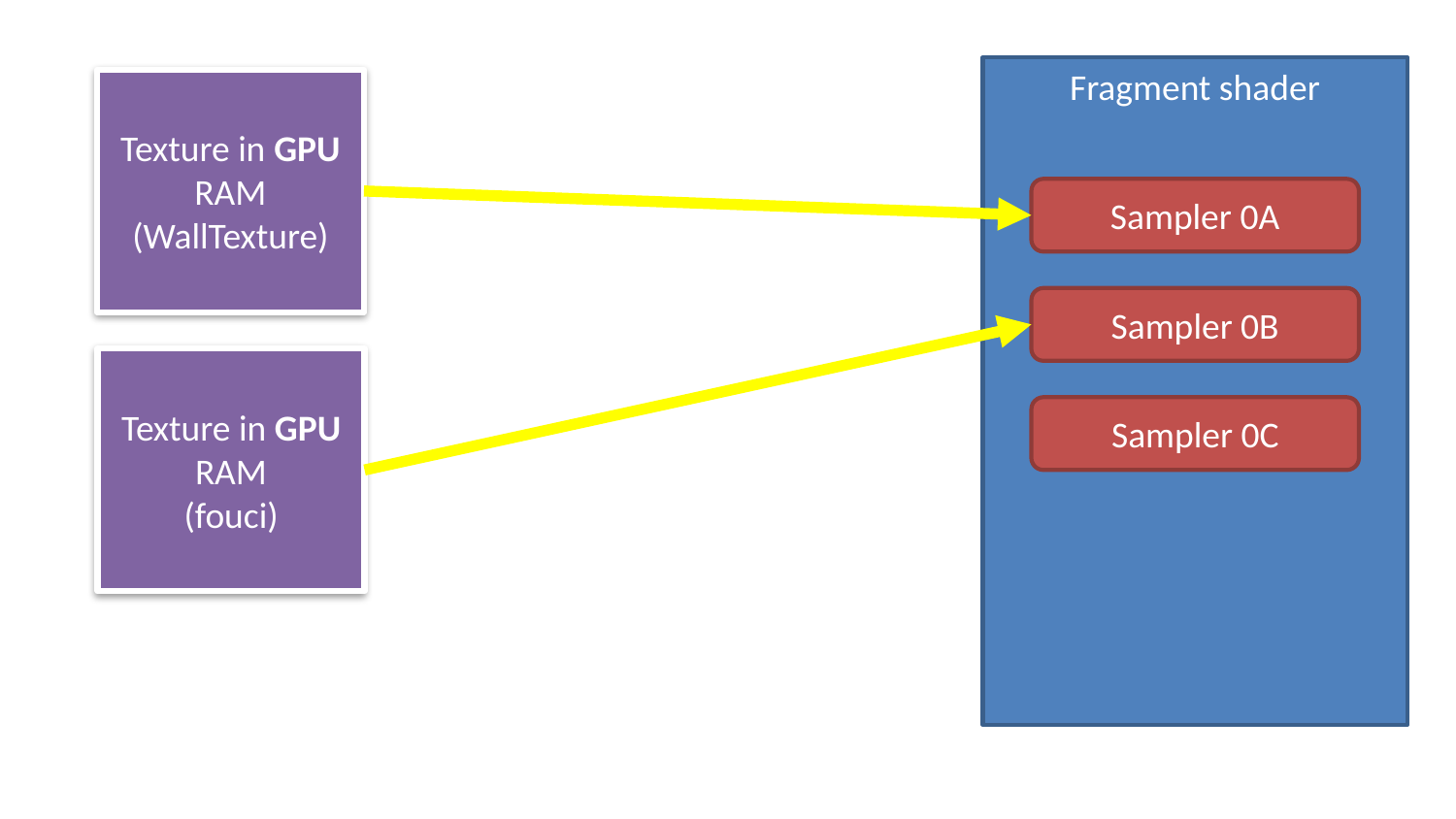

Fragment shader

Texture in GPU RAM
(WallTexture)
Sampler 0A
Sampler 0B
Texture in GPU RAM
(fouci)
Sampler 0C